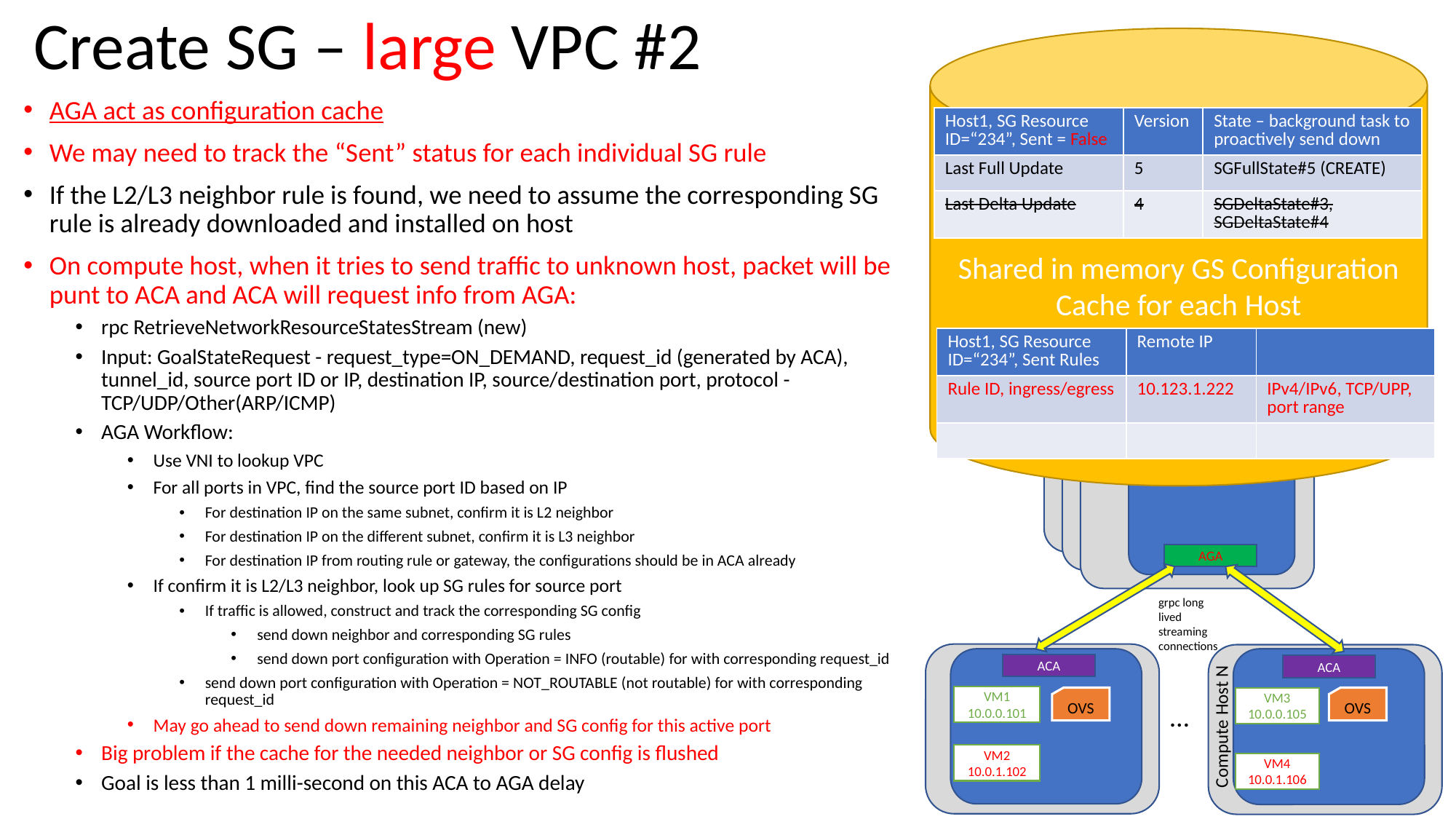

# Create SG – large VPC #2
Shared in memory GS Configuration Cache for each Host
AGA act as configuration cache
We may need to track the “Sent” status for each individual SG rule
If the L2/L3 neighbor rule is found, we need to assume the corresponding SG rule is already downloaded and installed on host
On compute host, when it tries to send traffic to unknown host, packet will be punt to ACA and ACA will request info from AGA:
rpc RetrieveNetworkResourceStatesStream (new)
Input: GoalStateRequest - request_type=ON_DEMAND, request_id (generated by ACA), tunnel_id, source port ID or IP, destination IP, source/destination port, protocol - TCP/UDP/Other(ARP/ICMP)
AGA Workflow:
Use VNI to lookup VPC
For all ports in VPC, find the source port ID based on IP
For destination IP on the same subnet, confirm it is L2 neighbor
For destination IP on the different subnet, confirm it is L3 neighbor
For destination IP from routing rule or gateway, the configurations should be in ACA already
If confirm it is L2/L3 neighbor, look up SG rules for source port
If traffic is allowed, construct and track the corresponding SG config
send down neighbor and corresponding SG rules
send down port configuration with Operation = INFO (routable) for with corresponding request_id
send down port configuration with Operation = NOT_ROUTABLE (not routable) for with corresponding request_id
May go ahead to send down remaining neighbor and SG config for this active port
Big problem if the cache for the needed neighbor or SG config is flushed
Goal is less than 1 milli-second on this ACA to AGA delay
| Host1, SG Resource ID=“234”, Sent = False | Version | State – background task to proactively send down |
| --- | --- | --- |
| Last Full Update | 5 | SGFullState#5 (CREATE) |
| Last Delta Update | 4 | SGDeltaState#3, SGDeltaState#4 |
| Host1, SG Resource ID=“234”, Sent Rules | Remote IP |  |
| --- | --- | --- |
| Rule ID, ingress/egress | 10.123.1.222 | IPv4/IPv6, TCP/UPP, port range |
|  |  |  |

Alcor Group Agent
Alcor Group Agent

AGA
grpc long lived streaming connections

ACA
ACA
VM1
10.0.0.101
VM3
10.0.0.105
OVS
OVS
…
Compute Host N
VM2
10.0.1.102
VM4
10.0.1.106